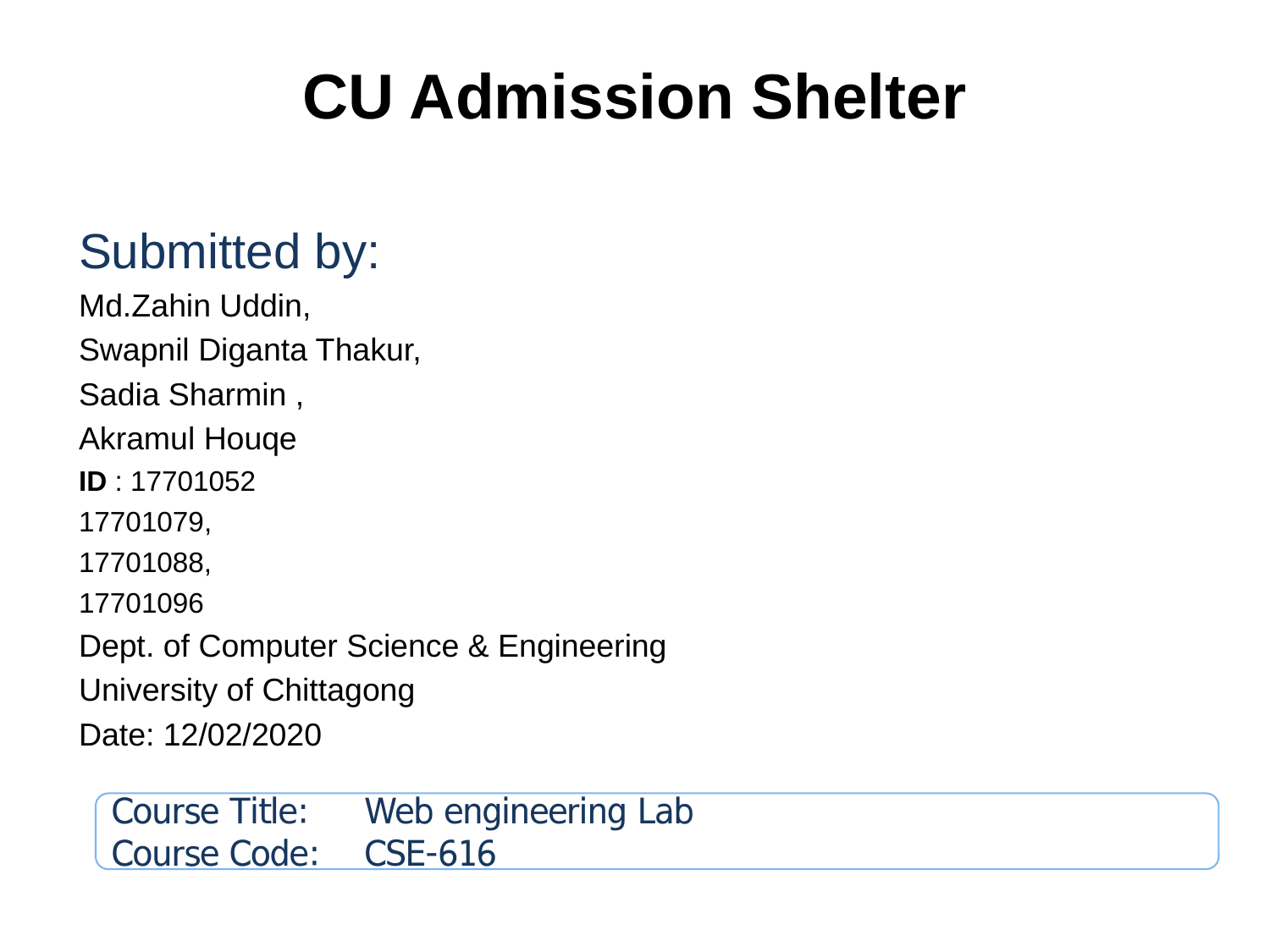

CU Admission Shelter

Submitted by:
Md.Zahin Uddin,
Swapnil Diganta Thakur,
Sadia Sharmin ,
Akramul Houqe
ID : 17701052
17701079,
17701088,
17701096
Dept. of Computer Science & Engineering
University of Chittagong
Date: 12/02/2020

Course Title:     Web engineering Lab                                      Course Code:    CSE-616